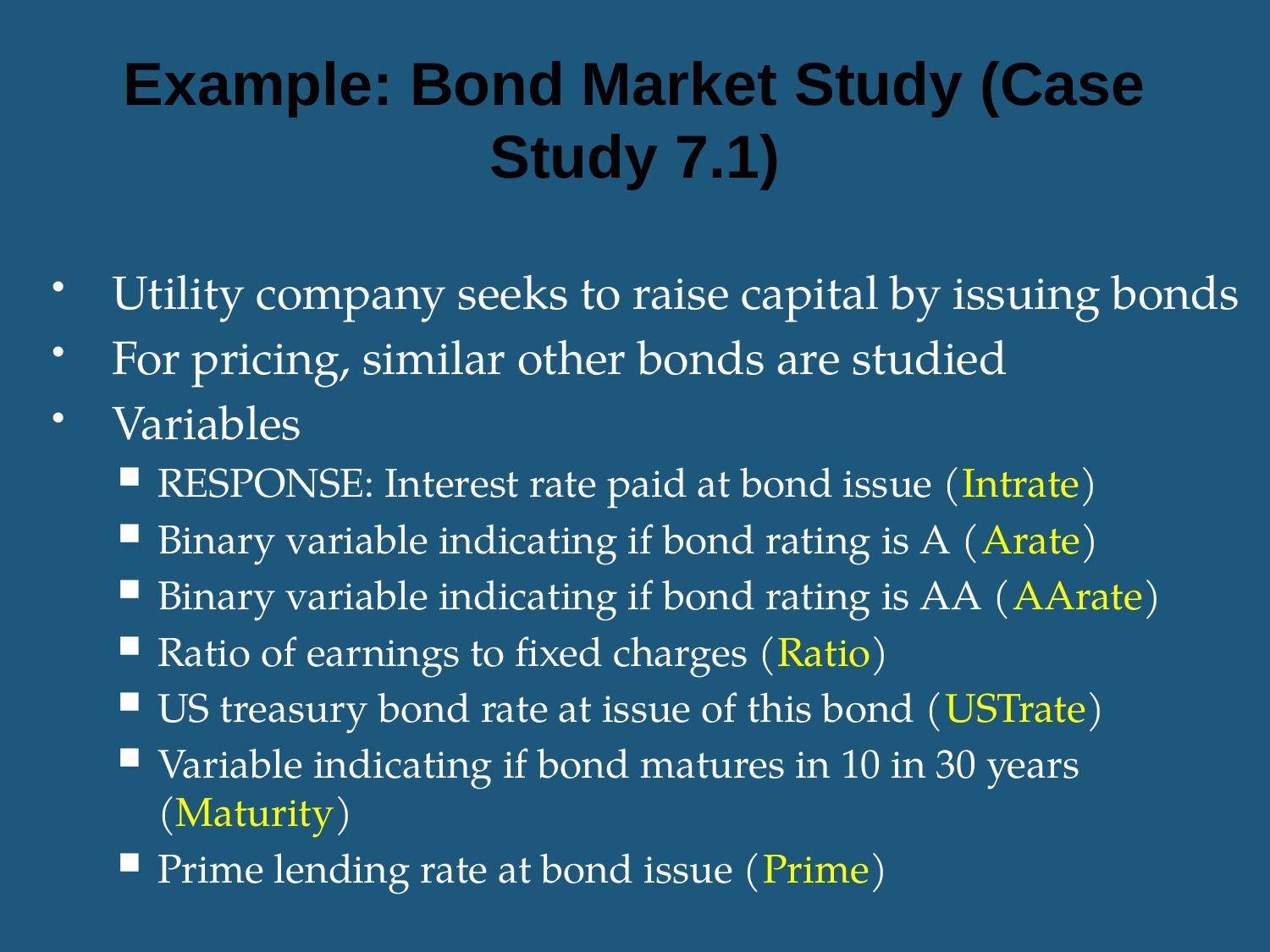

# Example: Bond Market Study (Case Study 7.1)
Utility company seeks to raise capital by issuing bonds
For pricing, similar other bonds are studied
Variables
RESPONSE: Interest rate paid at bond issue (Intrate)
Binary variable indicating if bond rating is A (Arate)
Binary variable indicating if bond rating is AA (AArate)
Ratio of earnings to fixed charges (Ratio)
US treasury bond rate at issue of this bond (USTrate)
Variable indicating if bond matures in 10 in 30 years (Maturity)
Prime lending rate at bond issue (Prime)